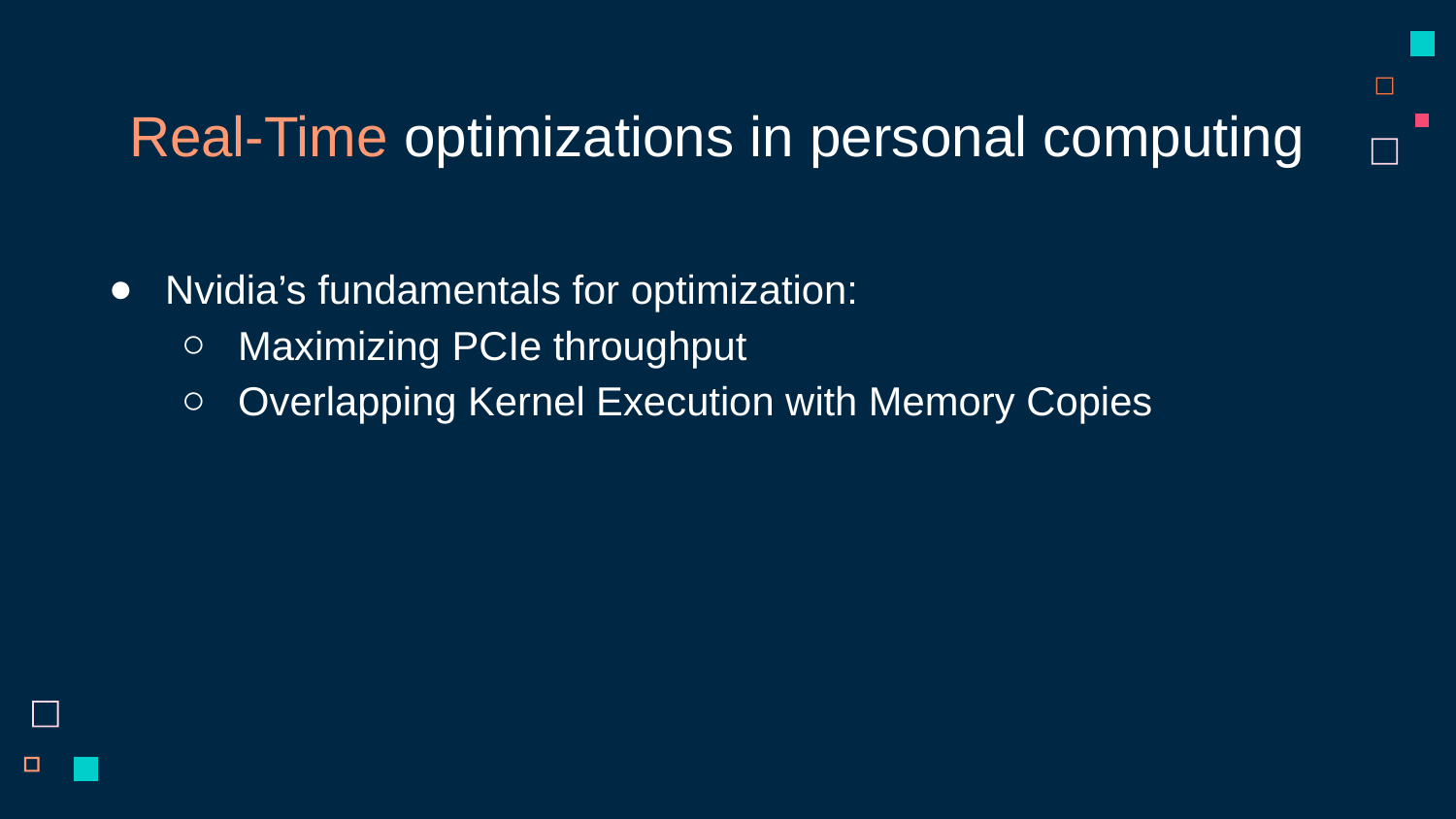

# Real-Time optimizations in personal computing

Nvidia’s fundamentals for optimization:
Maximizing PCIe throughput
Overlapping Kernel Execution with Memory Copies